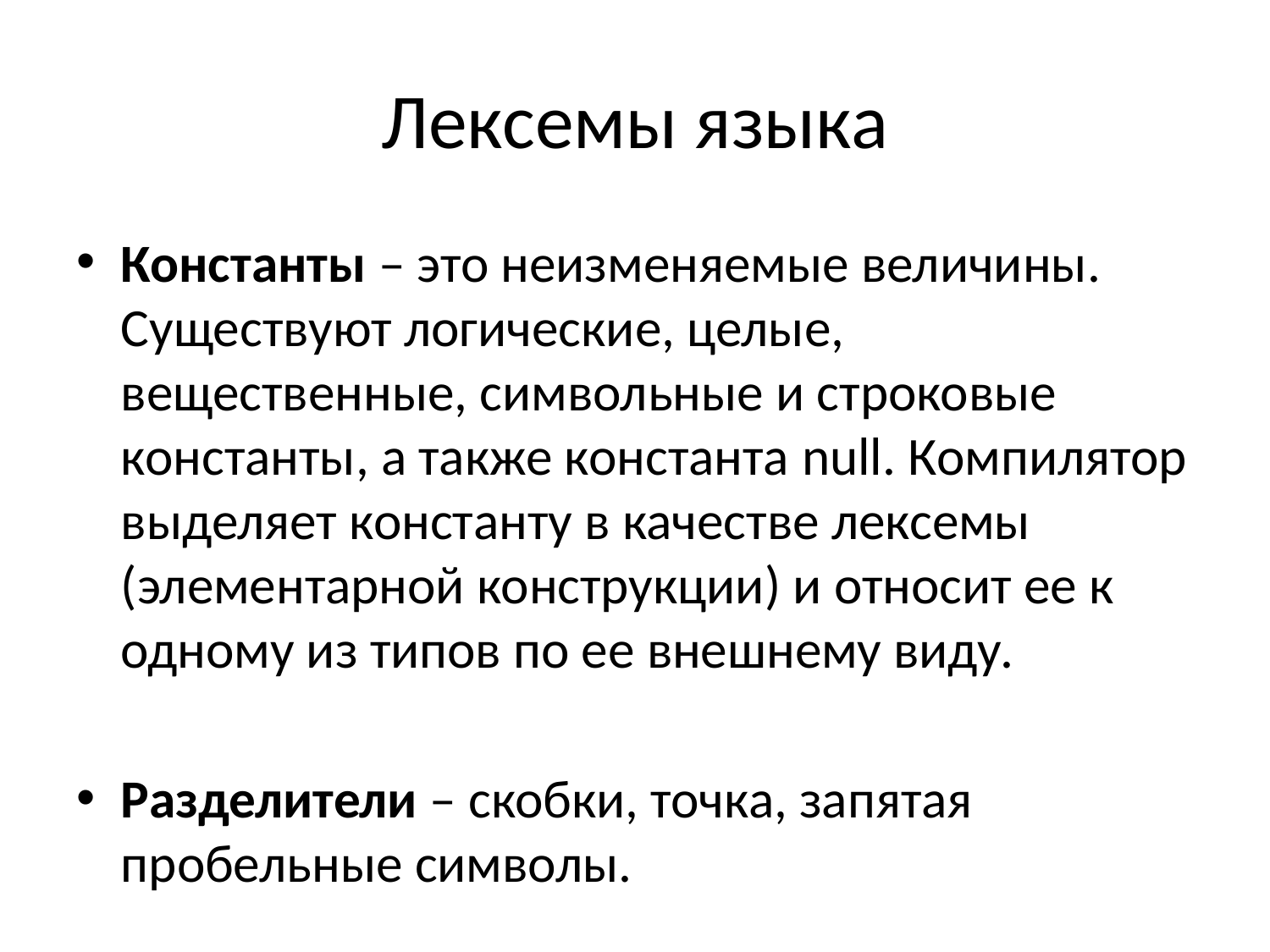

# Лексемы языка
Константы – это неизменяемые величины. Существуют логические, целые, вещественные, символьные и строковые константы, а также константа null. Компилятор выделяет константу в качестве лексемы (элементарной конструкции) и относит ее к одному из типов по ее внешнему виду.

Разделители – скобки, точка, запятая пробельные символы.